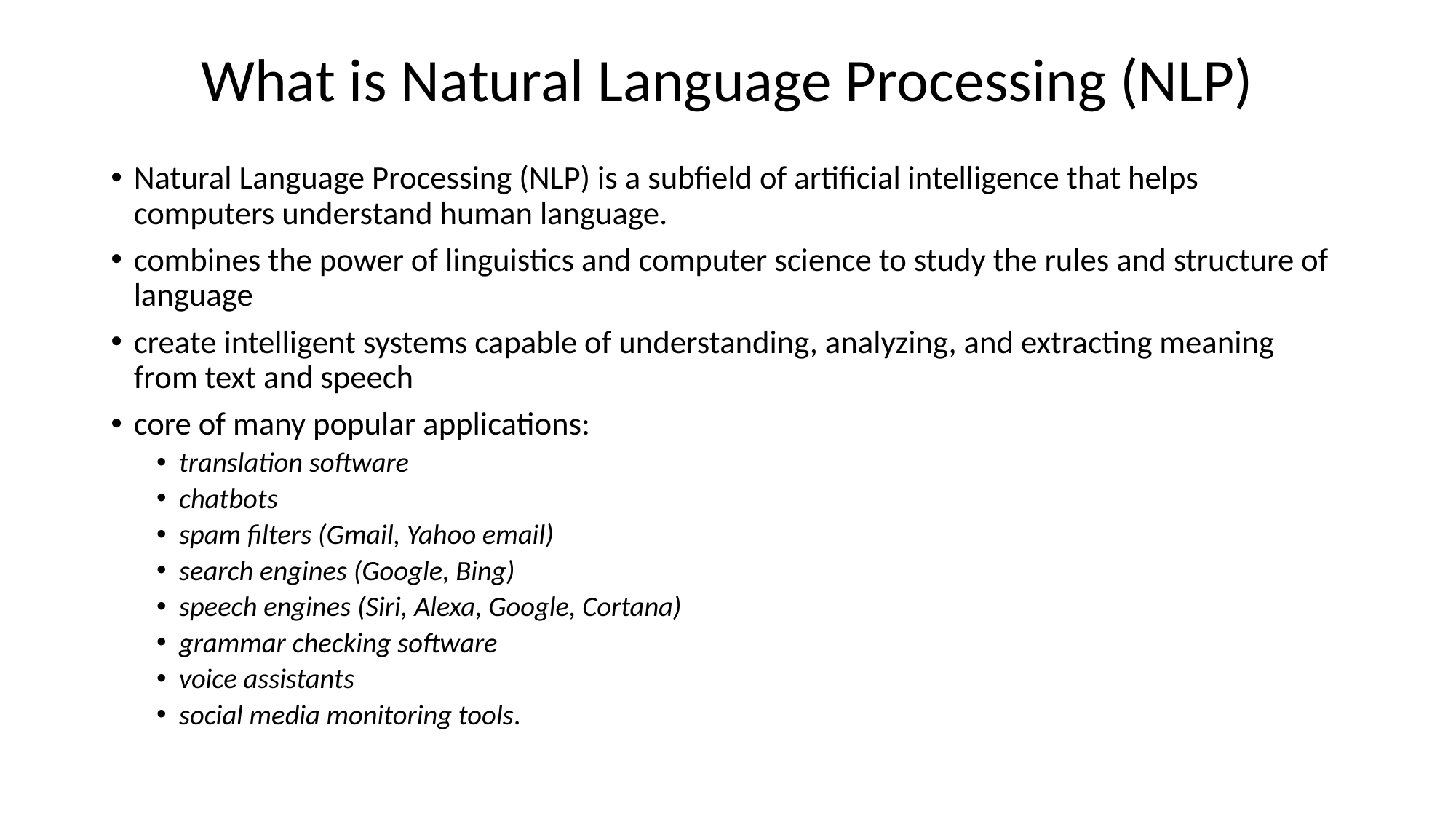

# What is Natural Language Processing (NLP)
Natural Language Processing (NLP) is a subfield of artificial intelligence that helps computers understand human language.
combines the power of linguistics and computer science to study the rules and structure of language
create intelligent systems capable of understanding, analyzing, and extracting meaning from text and speech
core of many popular applications:
translation software
chatbots
spam filters (Gmail, Yahoo email)
search engines (Google, Bing)
speech engines (Siri, Alexa, Google, Cortana)
grammar checking software
voice assistants
social media monitoring tools.